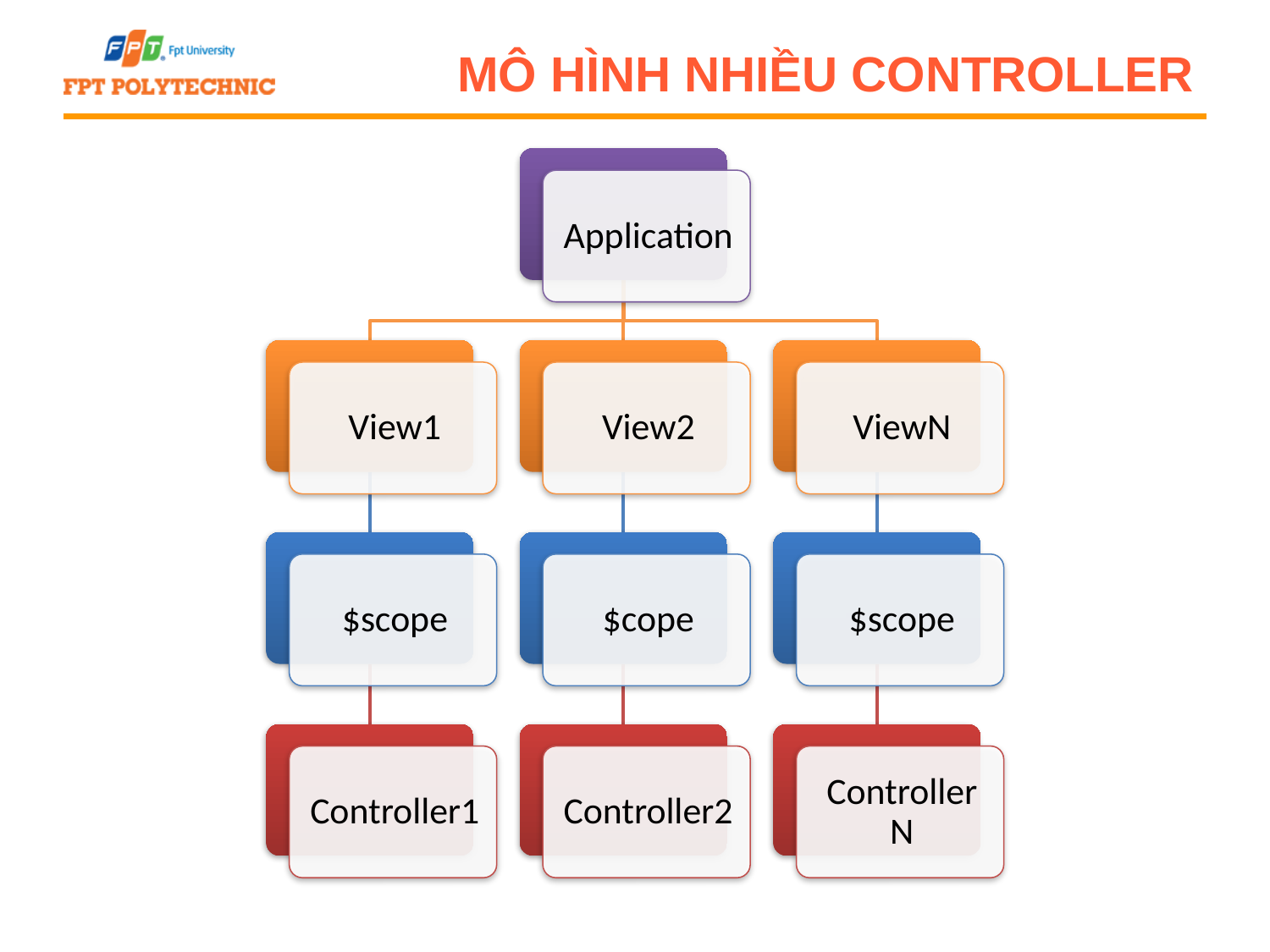

# Mô hình nhiều Controller
Application
View1
$scope
Controller1
View2
$cope
Controller2
ViewN
$scope
ControllerN